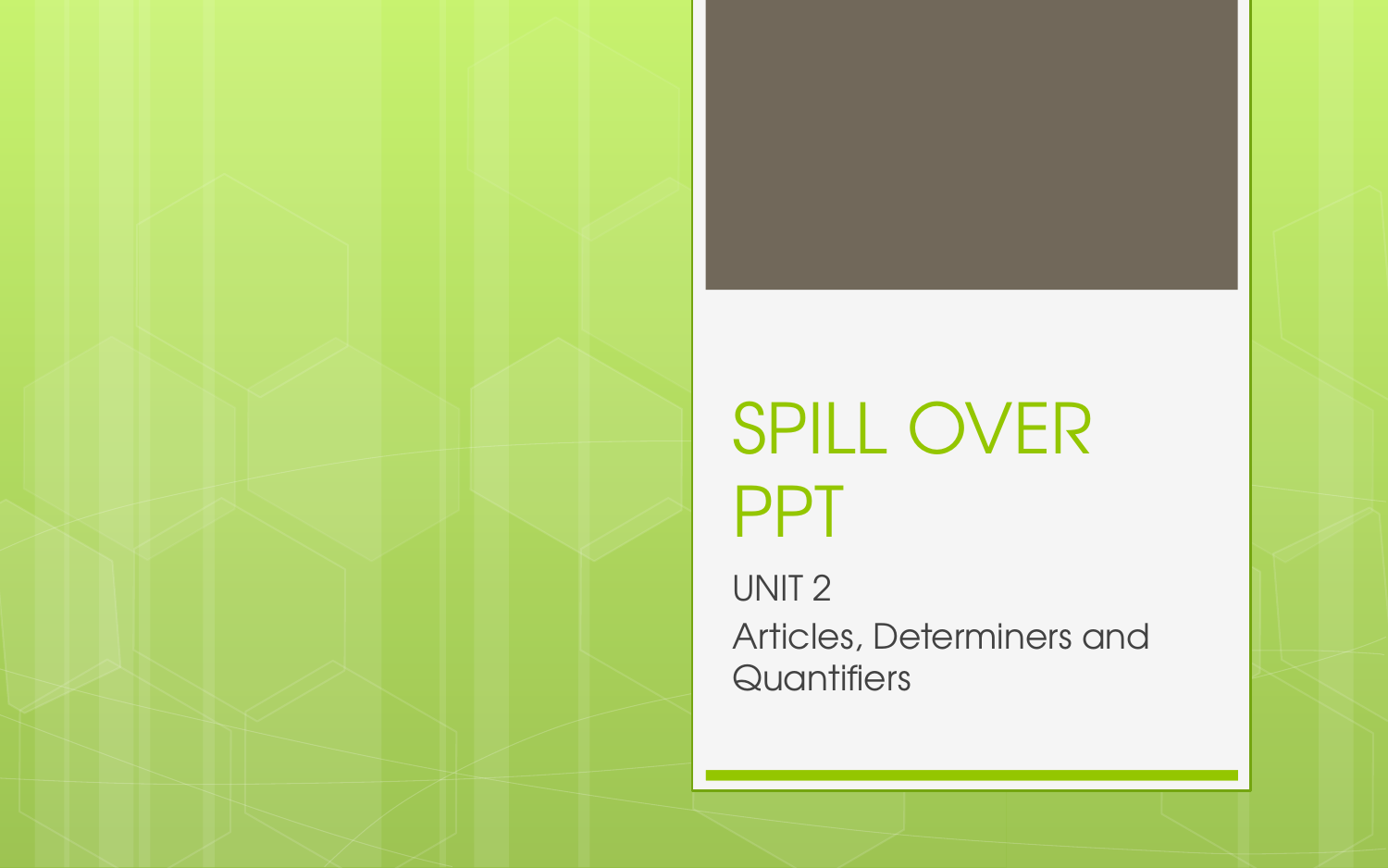

# SPILL OVER PPT
UNIT 2
Articles, Determiners and Quantifiers